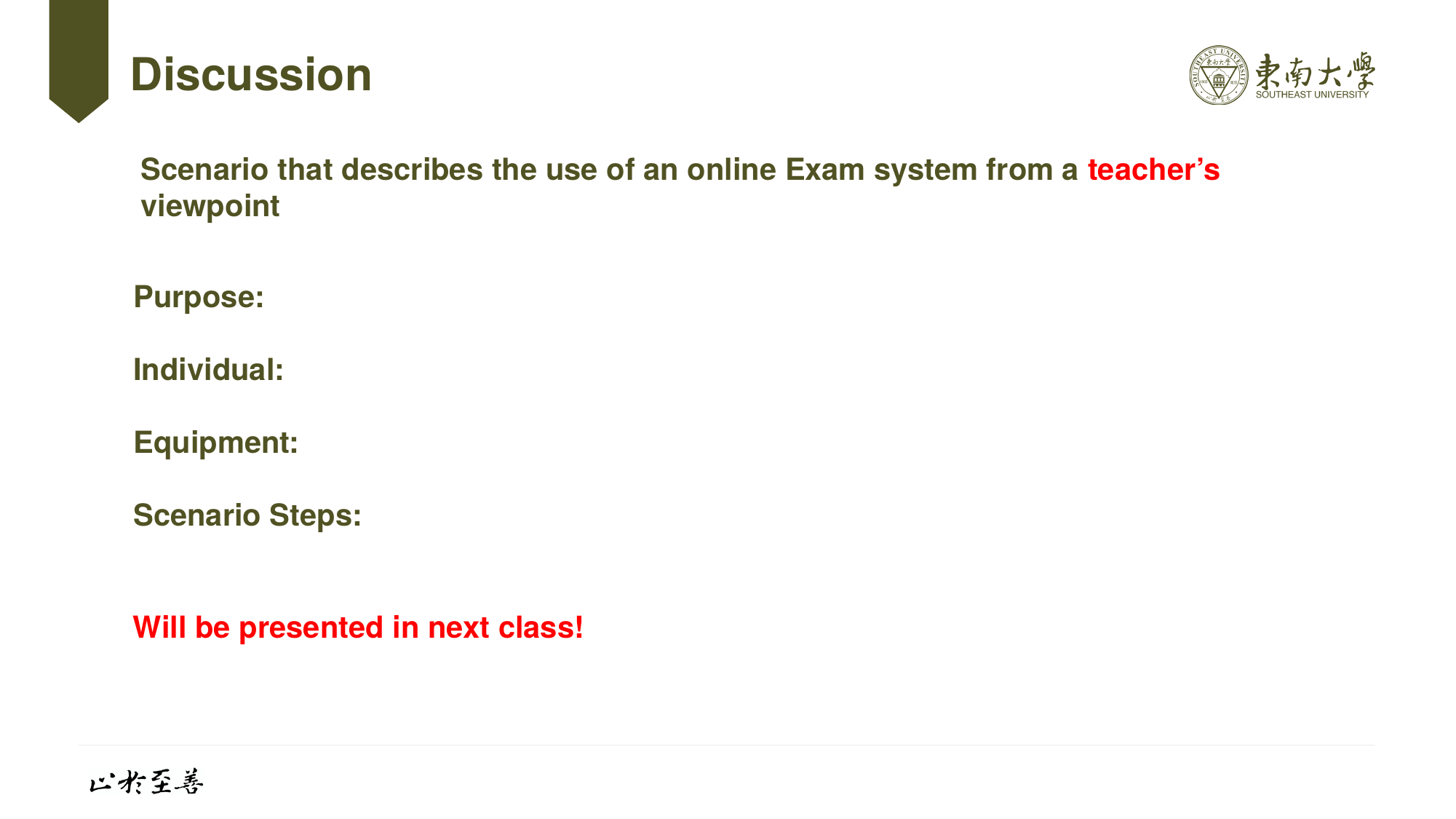

# Discussion
Scenario that describes the use of an online Exam system from a teacher’s viewpoint
Purpose:

Individual:

Equipment:

Scenario Steps:
Will be presented in next class!
6